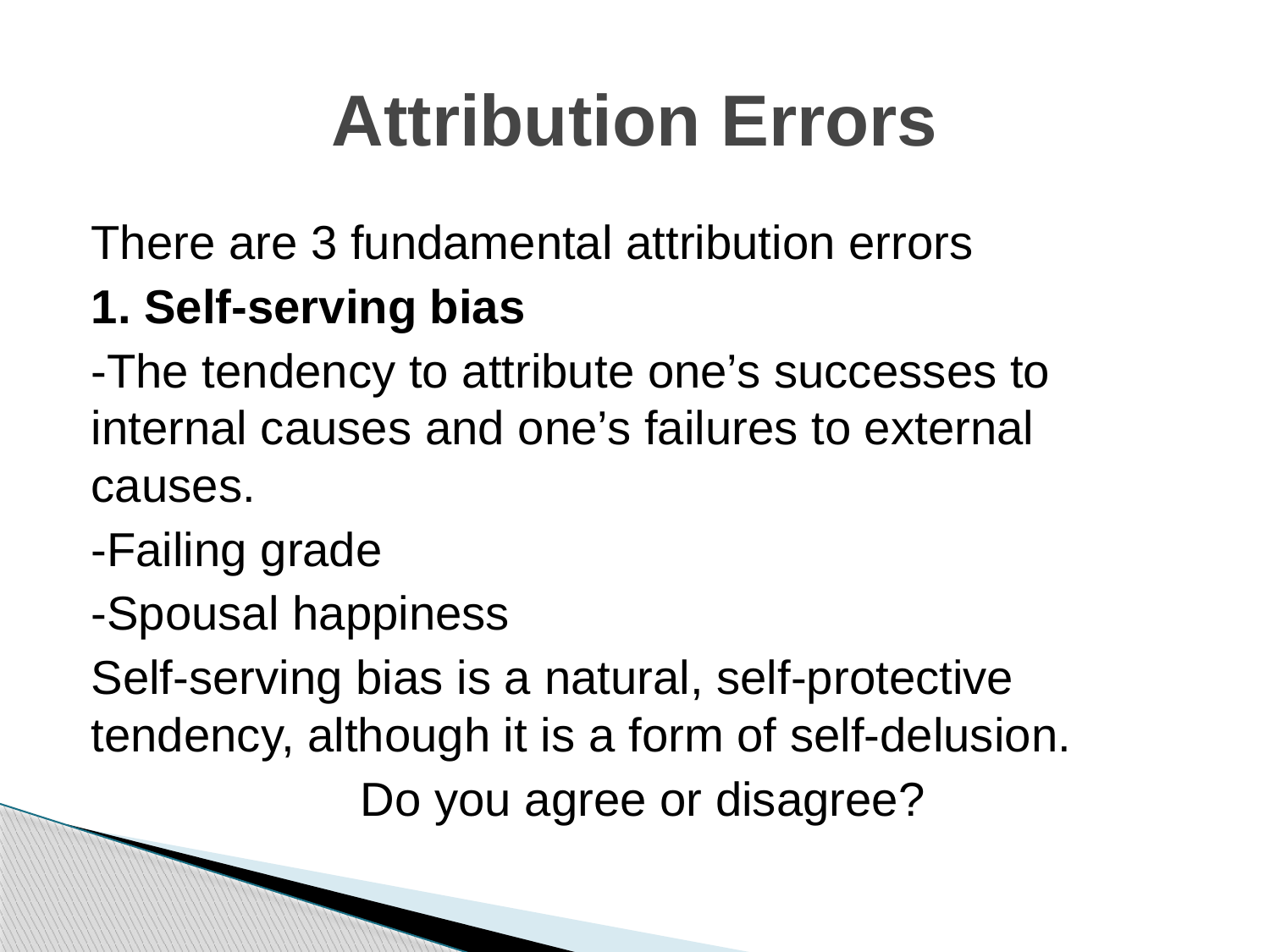

# Attribution Errors
There are 3 fundamental attribution errors
1. Self-serving bias
-The tendency to attribute one’s successes to internal causes and one’s failures to external causes.
-Failing grade
-Spousal happiness
Self-serving bias is a natural, self-protective tendency, although it is a form of self-delusion.
Do you agree or disagree?